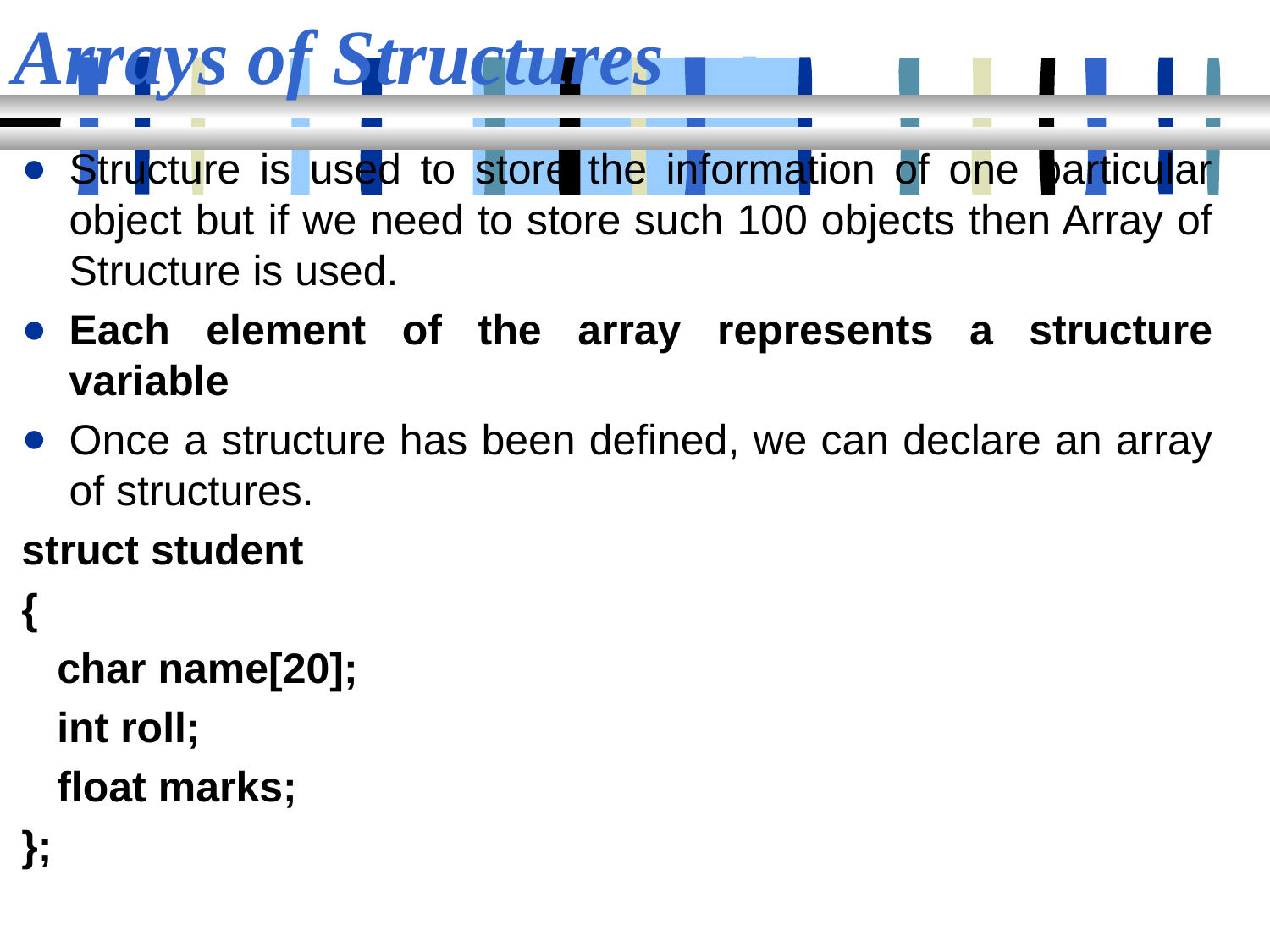

# Arrays of Structures
Structure is used to store the information of one particular object but if we need to store such 100 objects then Array of Structure is used.
Each element of the array represents a structure variable
Once a structure has been defined, we can declare an array of structures.
struct student
{
   char name[20];
   int roll;
   float marks;
};